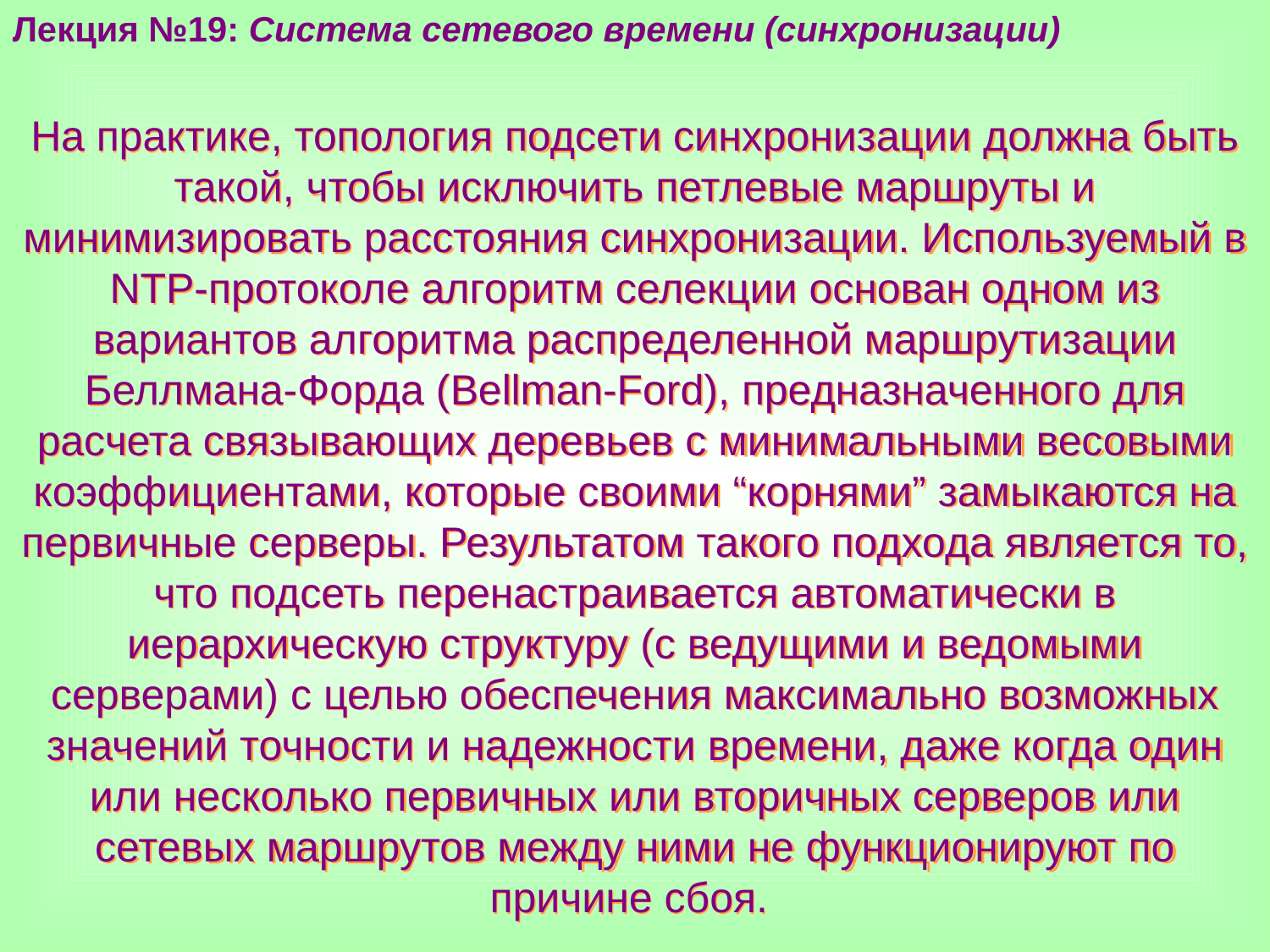

Лекция №19: Система сетевого времени (синхронизации)
На практике, топология подсети синхронизации должна быть такой, чтобы исключить петлевые маршруты и минимизировать расстояния синхронизации. Используемый в NTP-протоколе алгоритм селекции основан одном из вариантов алгоритма распределенной маршрутизации Беллмана-Форда (Bellman-Ford), предназначенного для расчета связывающих деревьев с минимальными весовыми коэффициентами, которые своими “корнями” замыкаются на первичные серверы. Результатом такого подхода является то, что подсеть перенастраивается автоматически в иерархическую структуру (с ведущими и ведомыми серверами) с целью обеспечения максимально возможных значений точности и надежности времени, даже когда один или несколько первичных или вторичных серверов или сетевых маршрутов между ними не функционируют по причине сбоя.